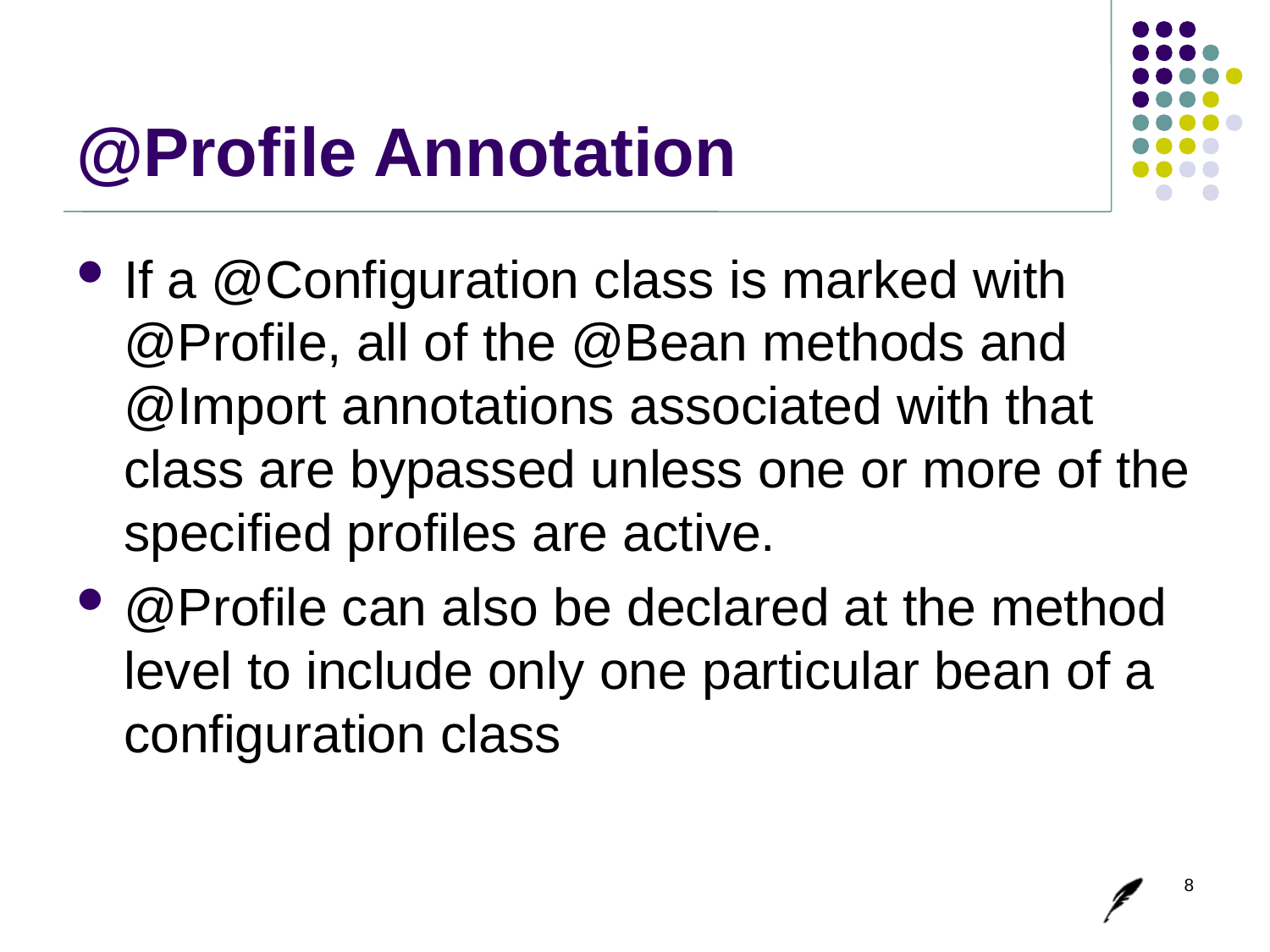

# @Profile Annotation
If a @Configuration class is marked with @Profile, all of the @Bean methods and @Import annotations associated with that class are bypassed unless one or more of the specified profiles are active.
@Profile can also be declared at the method level to include only one particular bean of a configuration class

8